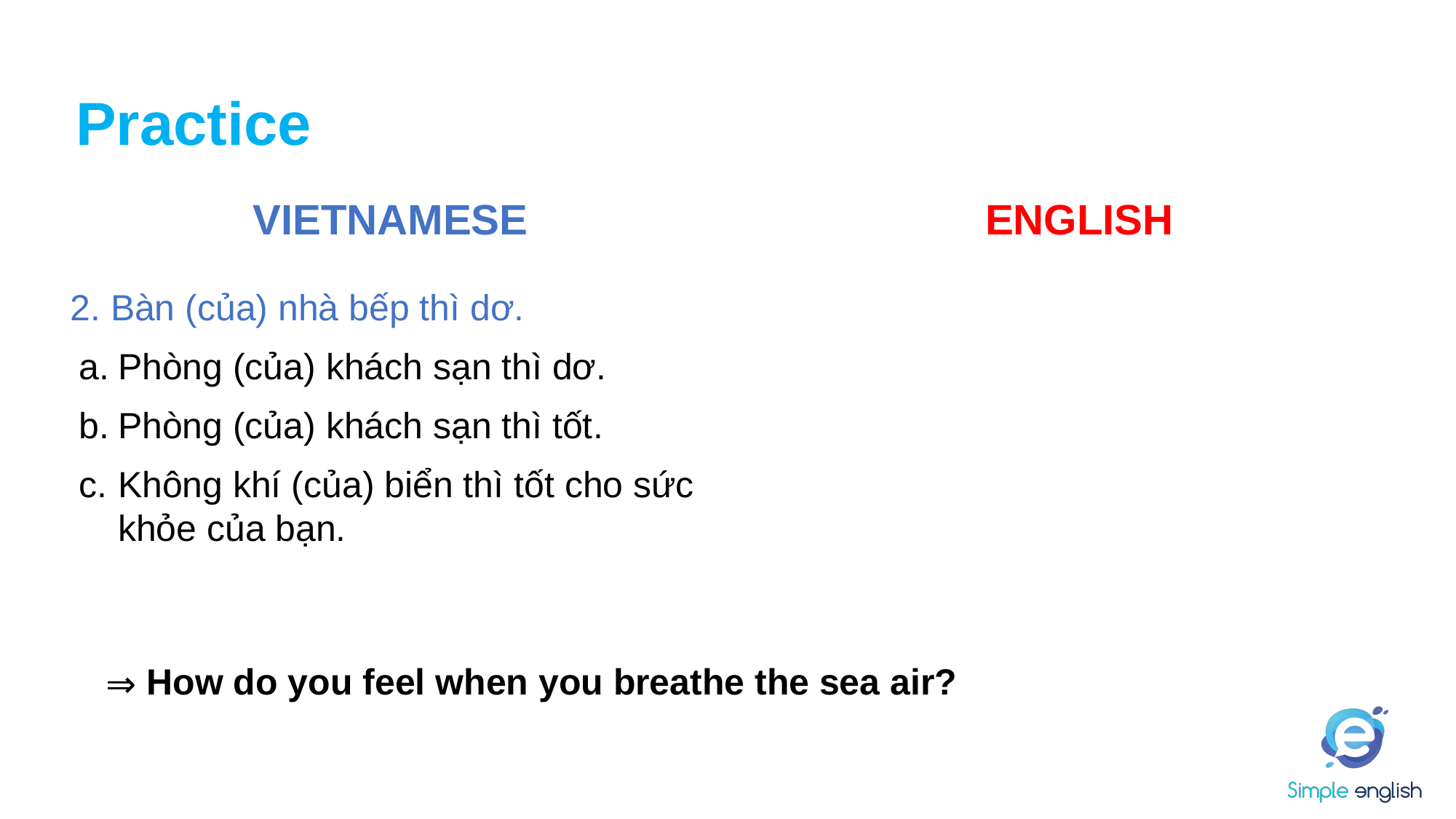

# Practice
VIETNAMESE
ENGLISH
2. Bàn (của) nhà bếp thì dơ.
Phòng (của) khách sạn thì dơ.
Phòng (của) khách sạn thì tốt.
Không khí (của) biển thì tốt cho sức khỏe của bạn.

How do you feel when you breathe the sea air?